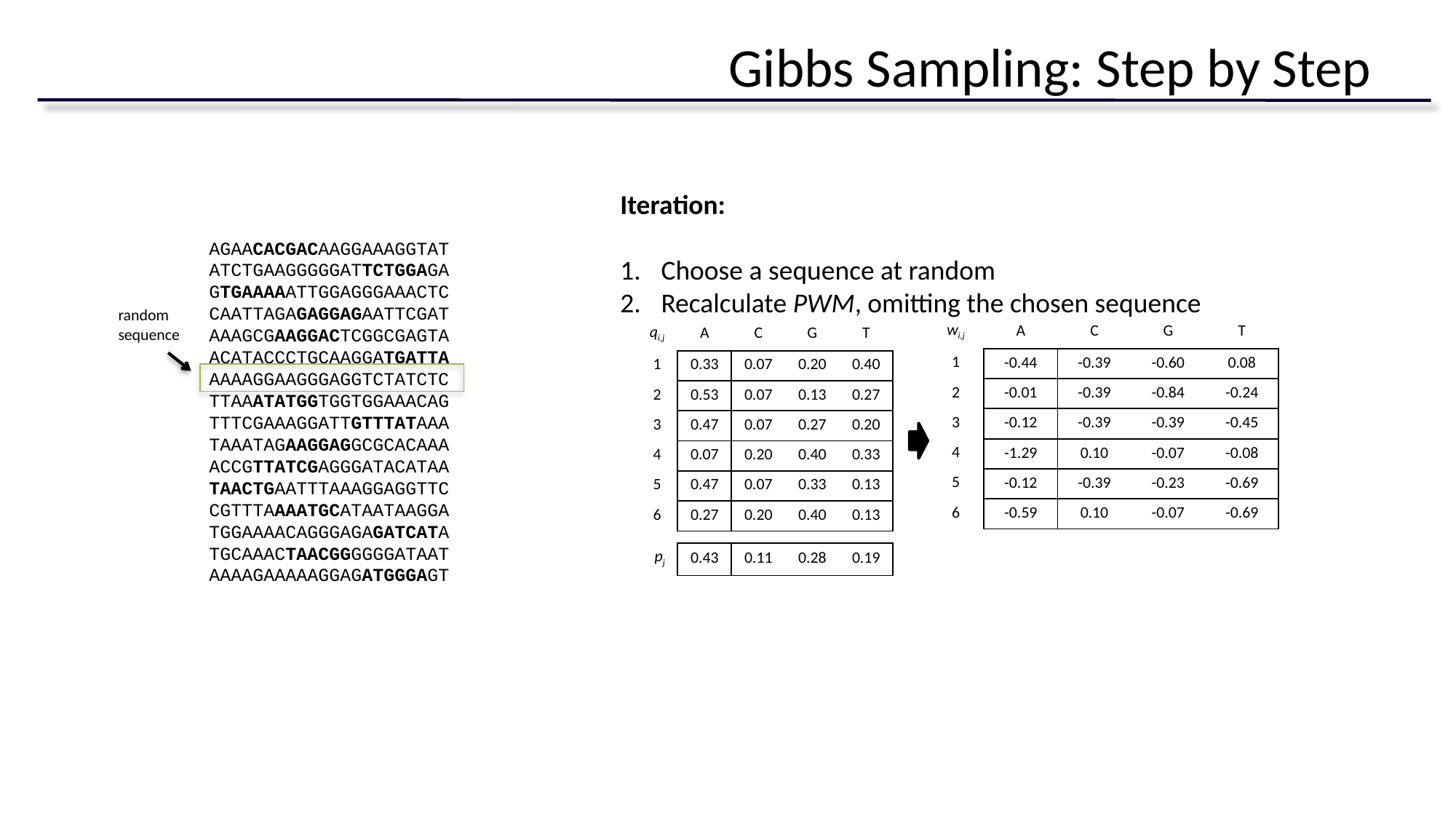

# Gibbs Sampling: Step by Step
Iteration:

Choose a sequence at random
Recalculate PWM, omitting the chosen sequence
AGAACACGACAAGGAAAGGTAT
ATCTGAAGGGGGATTCTGGAGA
GTGAAAAATTGGAGGGAAACTC
CAATTAGAGAGGAGAATTCGAT
AAAGCGAAGGACTCGGCGAGTA
ACATACCCTGCAAGGATGATTA
AAAAGGAAGGGAGGTCTATCTC
TTAAATATGGTGGTGGAAACAG
TTTCGAAAGGATTGTTTATAAA
TAAATAGAAGGAGGCGCACAAA
ACCGTTATCGAGGGATACATAA
TAACTGAATTTAAAGGAGGTTC
CGTTTAAAATGCATAATAAGGA
TGGAAAACAGGGAGAGATCATA
TGCAAACTAACGGGGGGATAAT
AAAAGAAAAAGGAGATGGGAGT
random
sequence
| wi,j | A | C | G | T |
| --- | --- | --- | --- | --- |
| 1 | -0.44 | -0.39 | -0.60 | 0.08 |
| 2 | -0.01 | -0.39 | -0.84 | -0.24 |
| 3 | -0.12 | -0.39 | -0.39 | -0.45 |
| 4 | -1.29 | 0.10 | -0.07 | -0.08 |
| 5 | -0.12 | -0.39 | -0.23 | -0.69 |
| 6 | -0.59 | 0.10 | -0.07 | -0.69 |
| qi,j | A | C | G | T |
| --- | --- | --- | --- | --- |
| 1 | 0.33 | 0.07 | 0.20 | 0.40 |
| 2 | 0.53 | 0.07 | 0.13 | 0.27 |
| 3 | 0.47 | 0.07 | 0.27 | 0.20 |
| 4 | 0.07 | 0.20 | 0.40 | 0.33 |
| 5 | 0.47 | 0.07 | 0.33 | 0.13 |
| 6 | 0.27 | 0.20 | 0.40 | 0.13 |

|  |  |  |  |  |
| --- | --- | --- | --- | --- |
| pj | 0.43 | 0.11 | 0.28 | 0.19 |